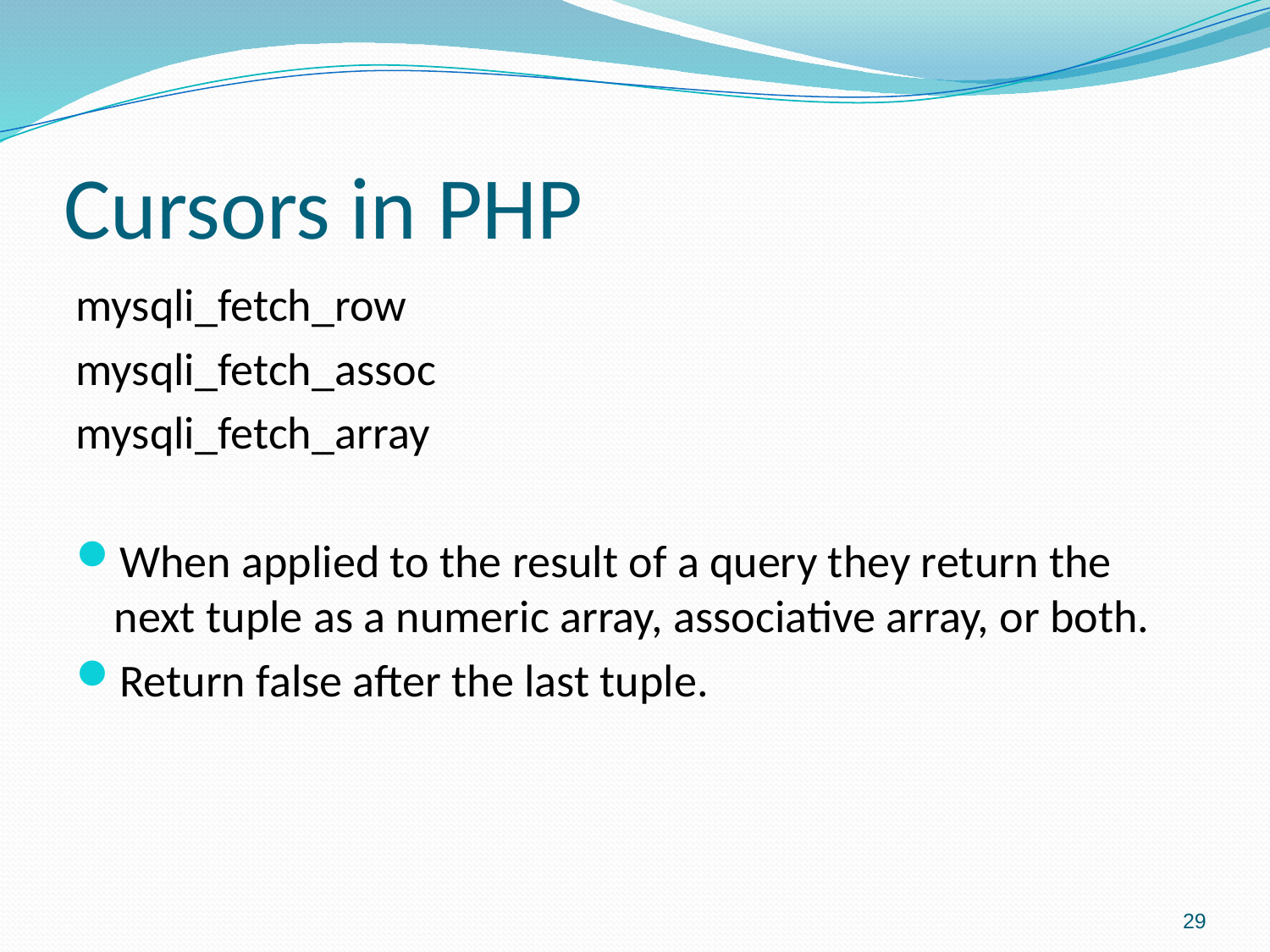

# Cursors in PHP
mysqli_fetch_row
mysqli_fetch_assoc
mysqli_fetch_array

When applied to the result of a query they return the next tuple as a numeric array, associative array, or both.
Return false after the last tuple.
29